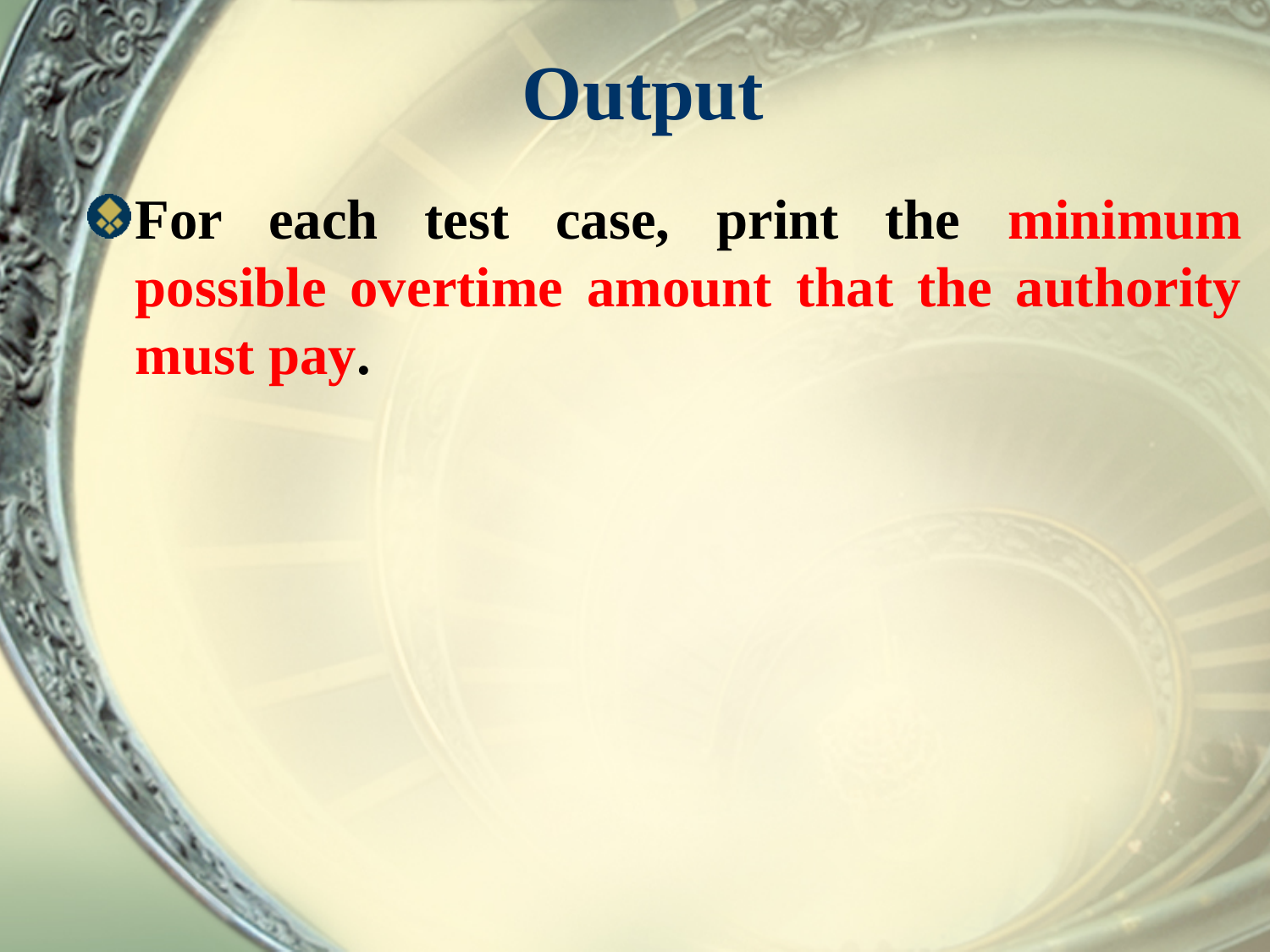

# Output
For each test case, print the minimum possible overtime amount that the authority must pay.